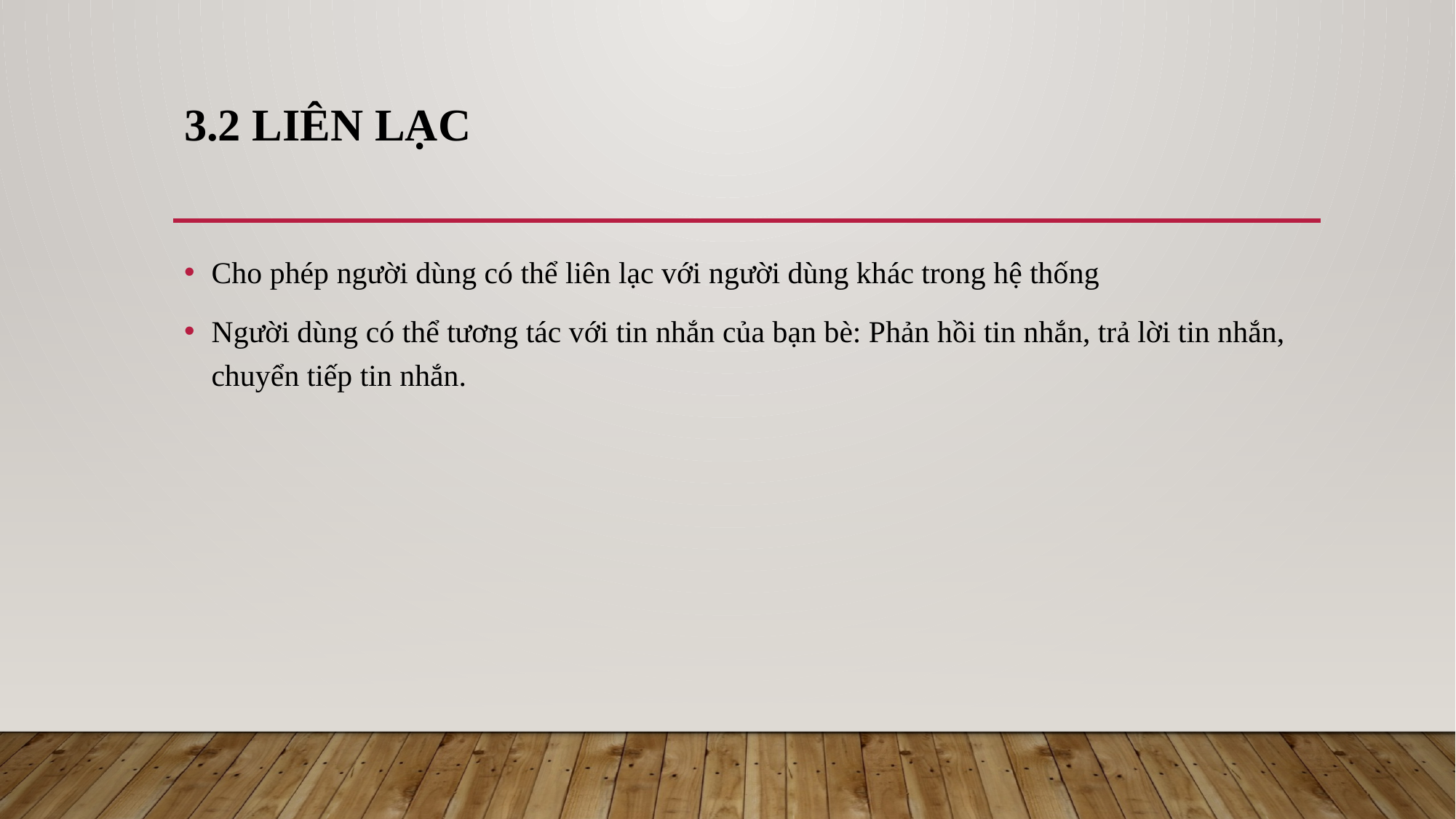

# 3.2 liên lạc
Cho phép người dùng có thể liên lạc với người dùng khác trong hệ thống
Người dùng có thể tương tác với tin nhắn của bạn bè: Phản hồi tin nhắn, trả lời tin nhắn, chuyển tiếp tin nhắn.